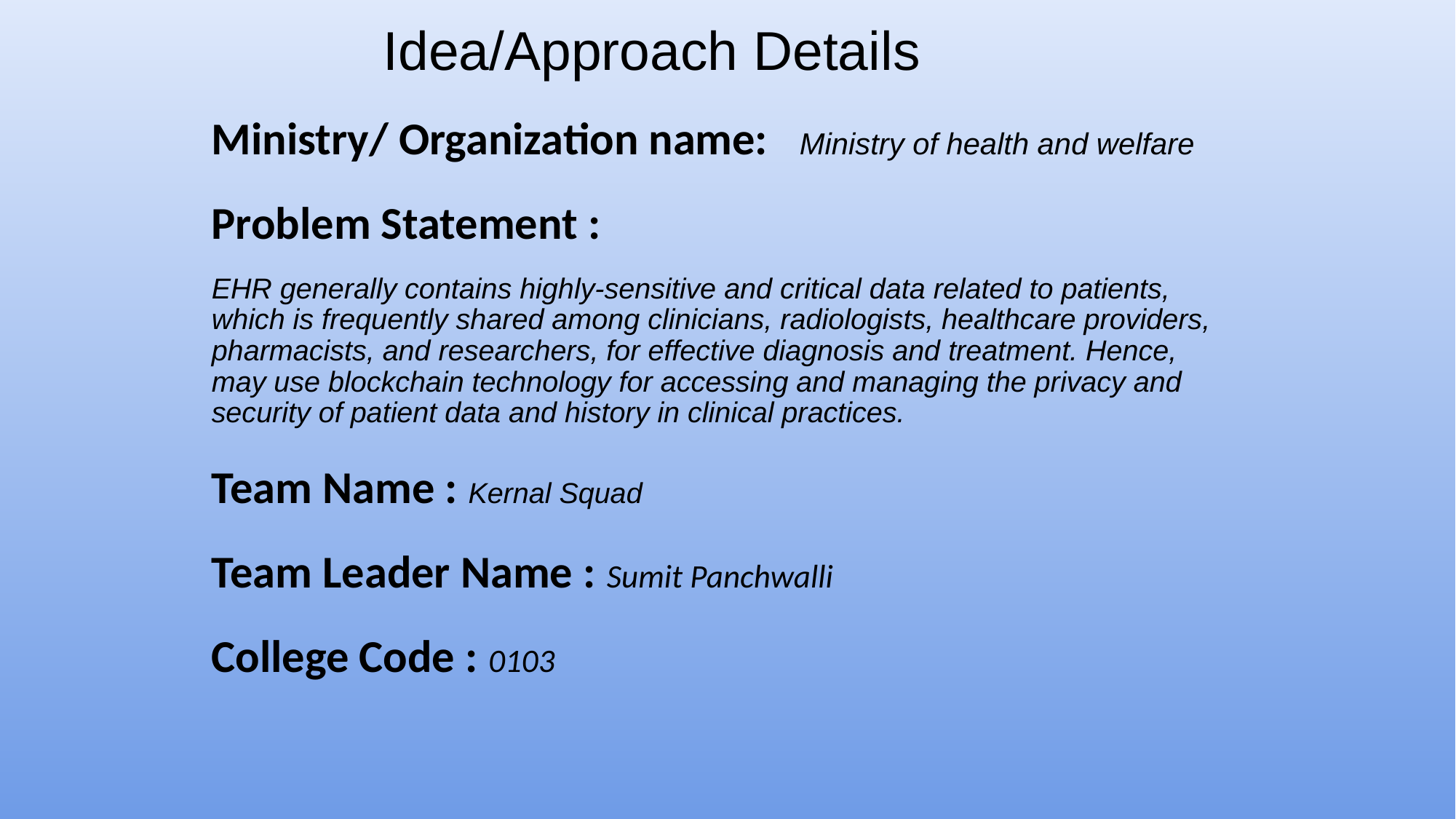

Idea/Approach Details
# Ministry/ Organization name:   Ministry of health and welfare
Problem Statement :
EHR generally contains highly-sensitive and critical data related to patients, which is frequently shared among clinicians, radiologists, healthcare providers, pharmacists, and researchers, for effective diagnosis and treatment. Hence, may use blockchain technology for accessing and managing the privacy and security of patient data and history in clinical practices.
Team Name : Kernal Squad
Team Leader Name : Sumit Panchwalli

College Code : 0103